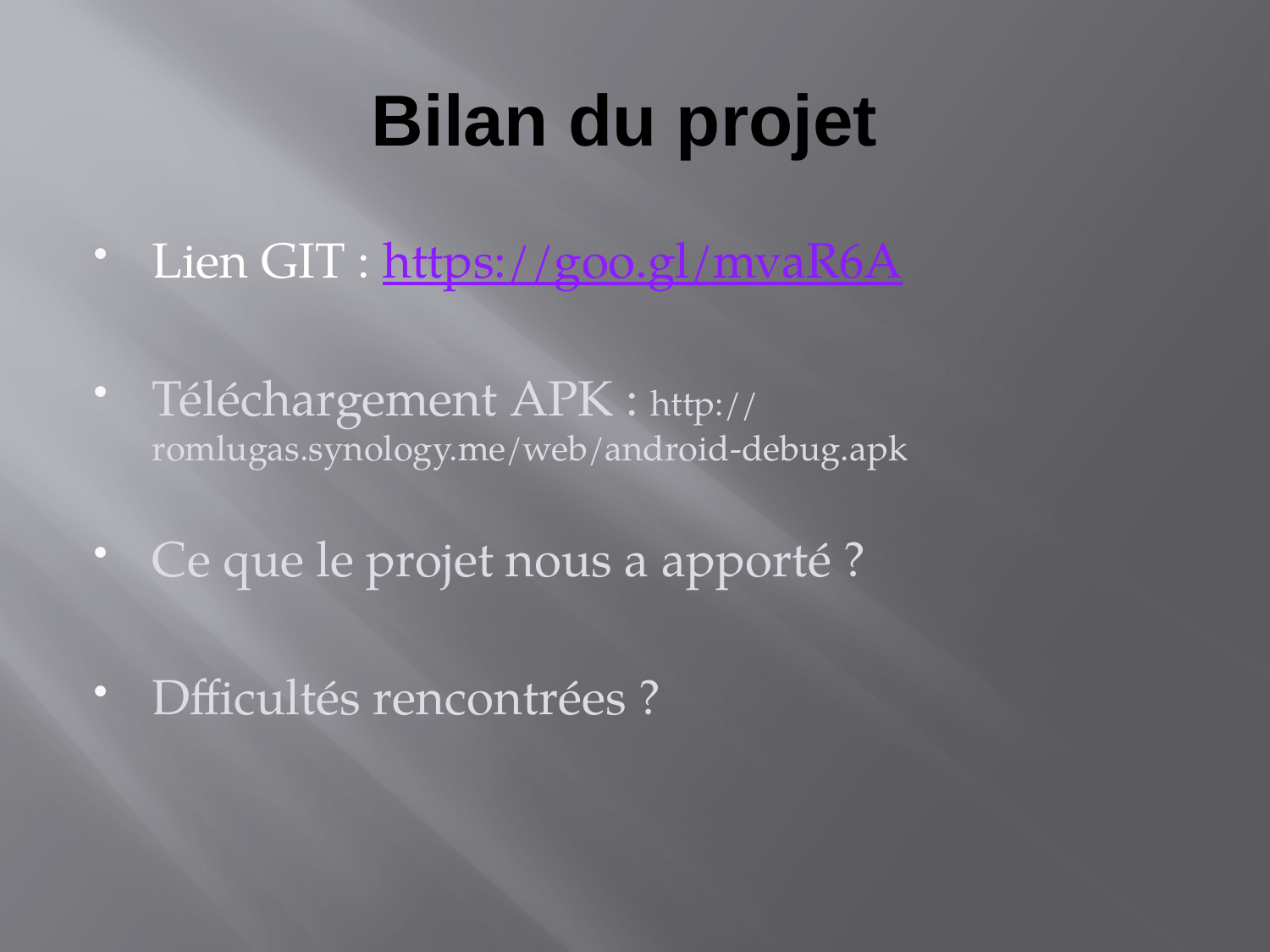

# Bilan du projet
Lien GIT : https://goo.gl/mvaR6A

Téléchargement APK : http:// romlugas.synology.me/web/android-debug.apk

Ce que le projet nous a apporté ?

Dfficultés rencontrées ?